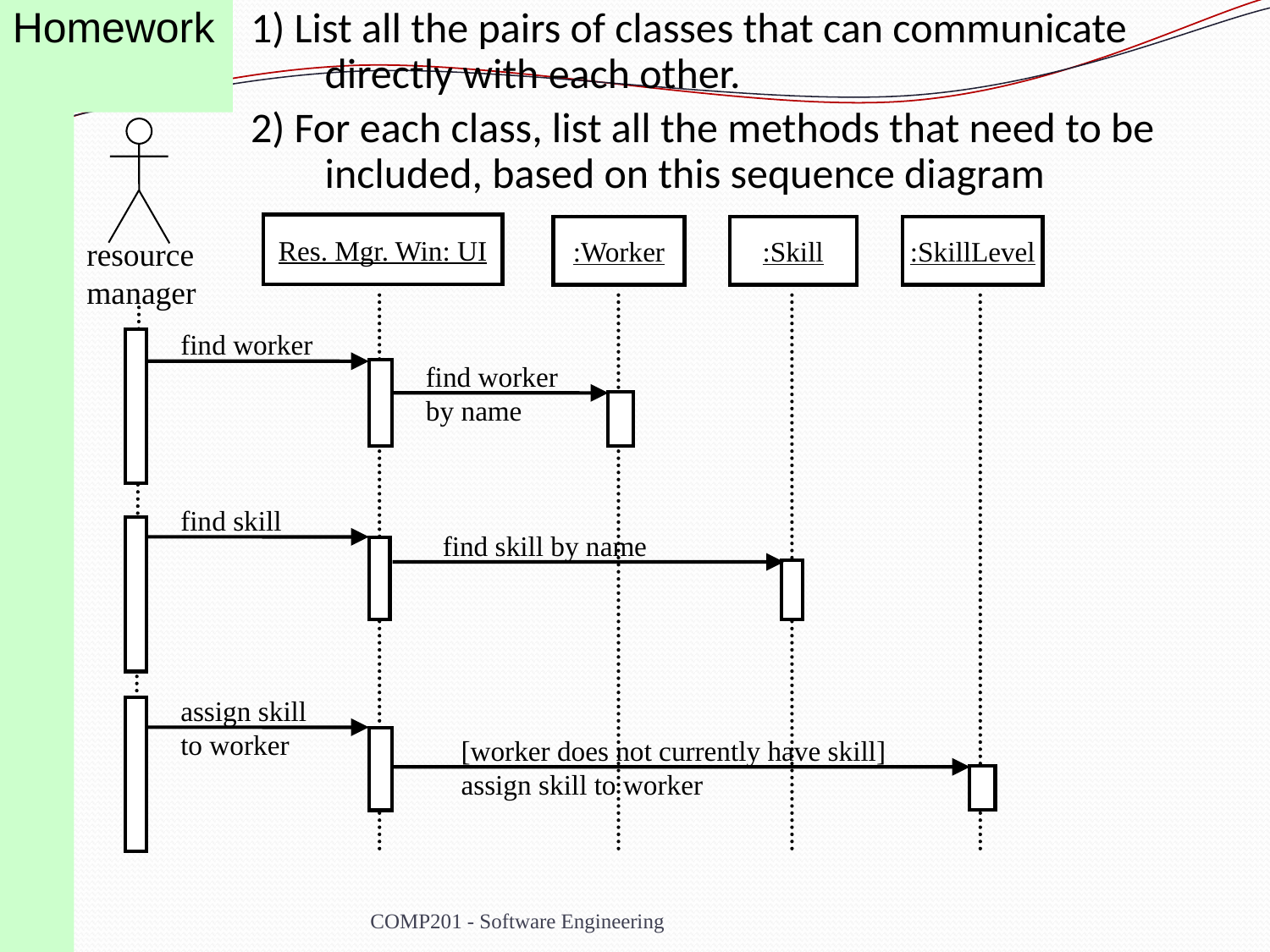

Homework

1) List all the pairs of classes that can communicate directly with each other.
2) For each class, list all the methods that need to be included, based on this sequence diagram

resource
manager
Res. Mgr. Win: UI
:Worker
:Skill
:SkillLevel

find worker

find worker
by name

find skill

find skill by name

assign skill
to worker

[worker does not currently have skill]
assign skill to worker

COMP201 - Software Engineering
17